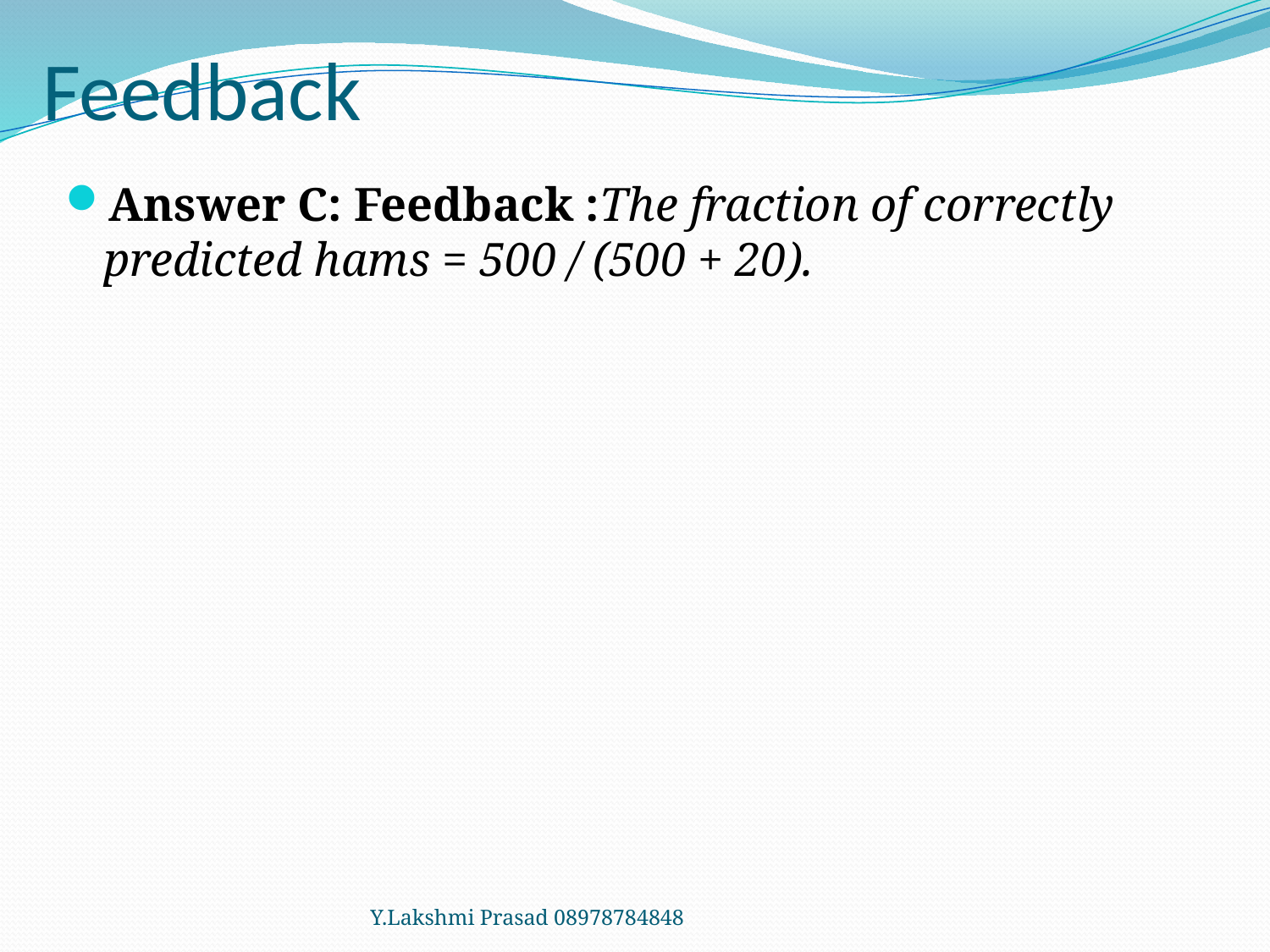

# Feedback
Answer C: Feedback :The fraction of correctly predicted hams = 500 / (500 + 20).

Y.Lakshmi Prasad 08978784848